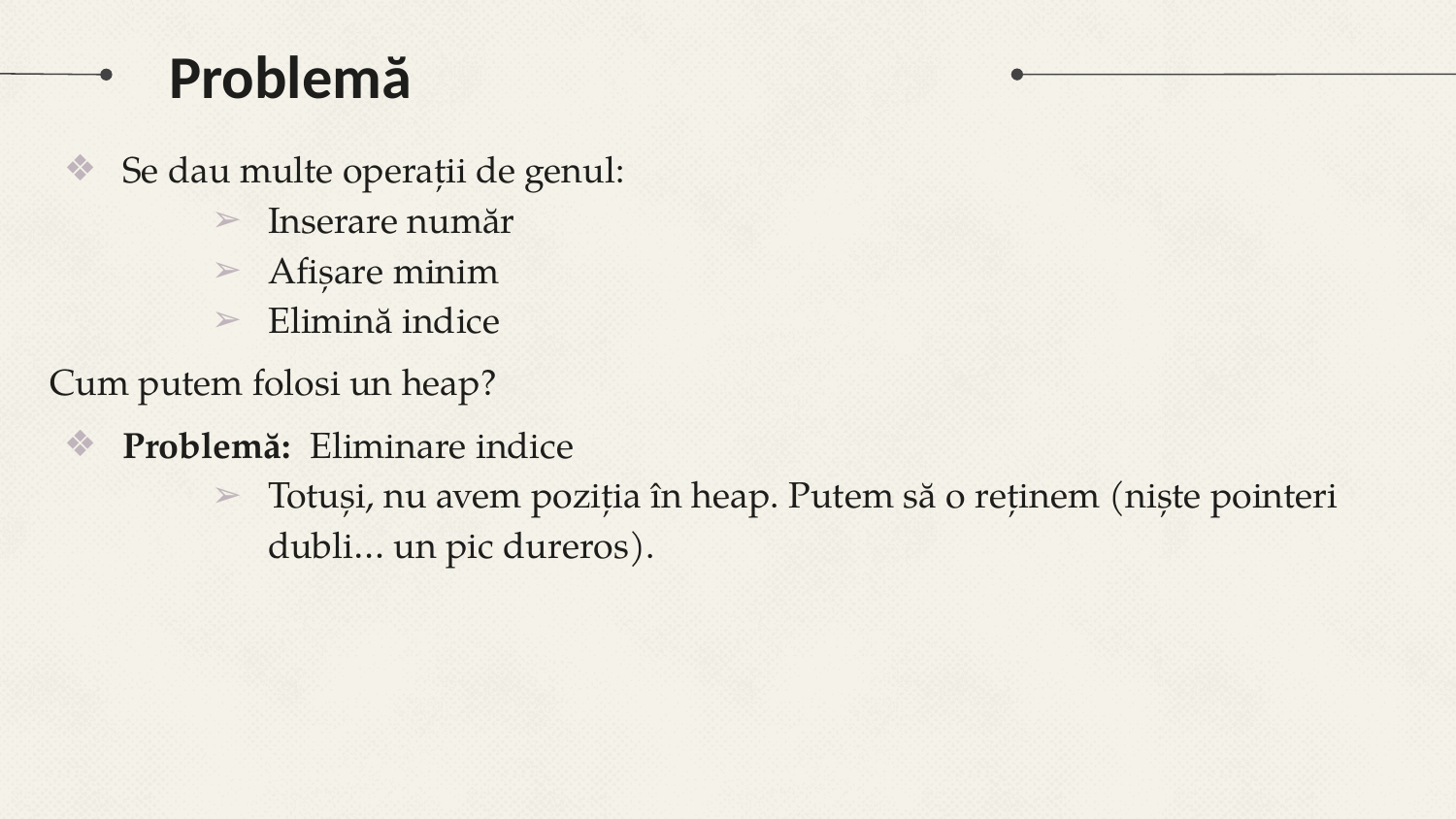

# Problemă
Se dau multe operații de genul:
Inserare număr
Afișare minim
Elimină indice
Cum putem folosi un heap?
Problemă:  Eliminare indice
Totuși, nu avem poziția în heap. Putem să o reținem (niște pointeri dubli… un pic dureros).